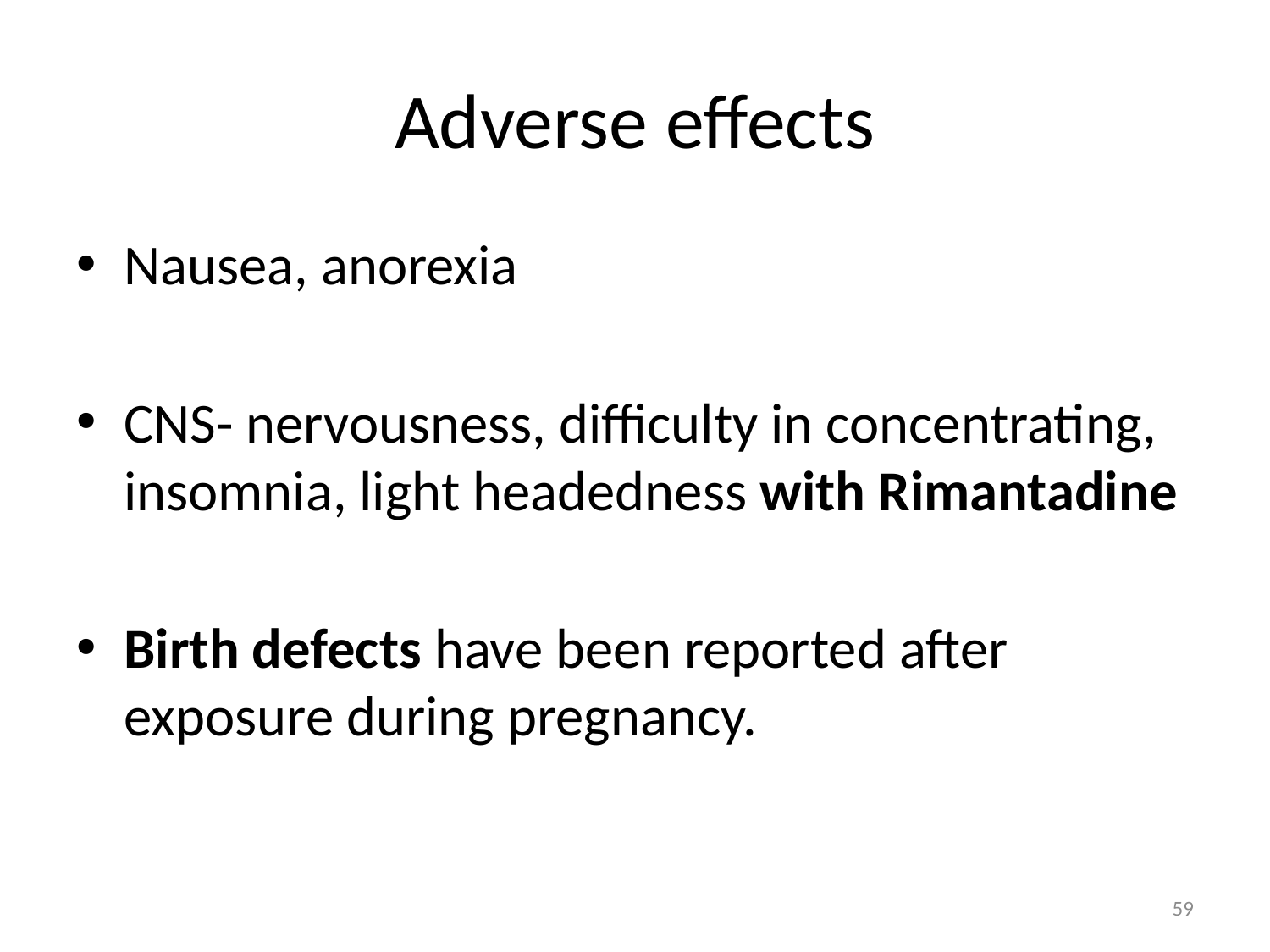

# Adverse effects
Nausea, anorexia

CNS- nervousness, difficulty in concentrating, insomnia, light headedness with Rimantadine

Birth defects have been reported after exposure during pregnancy.
59